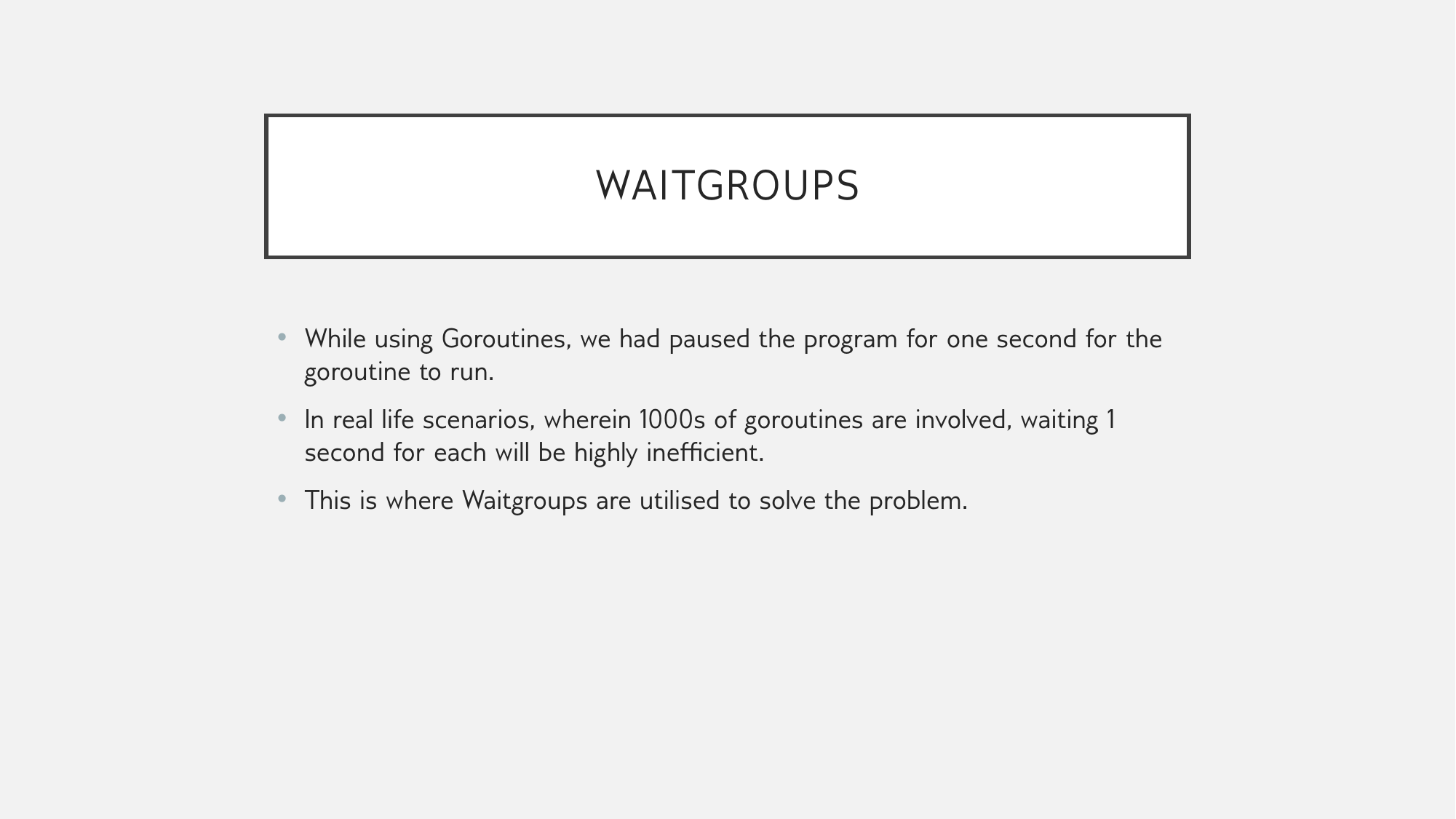

# waitgroups
While using Goroutines, we had paused the program for one second for the goroutine to run.
In real life scenarios, wherein 1000s of goroutines are involved, waiting 1 second for each will be highly inefficient.
This is where Waitgroups are utilised to solve the problem.